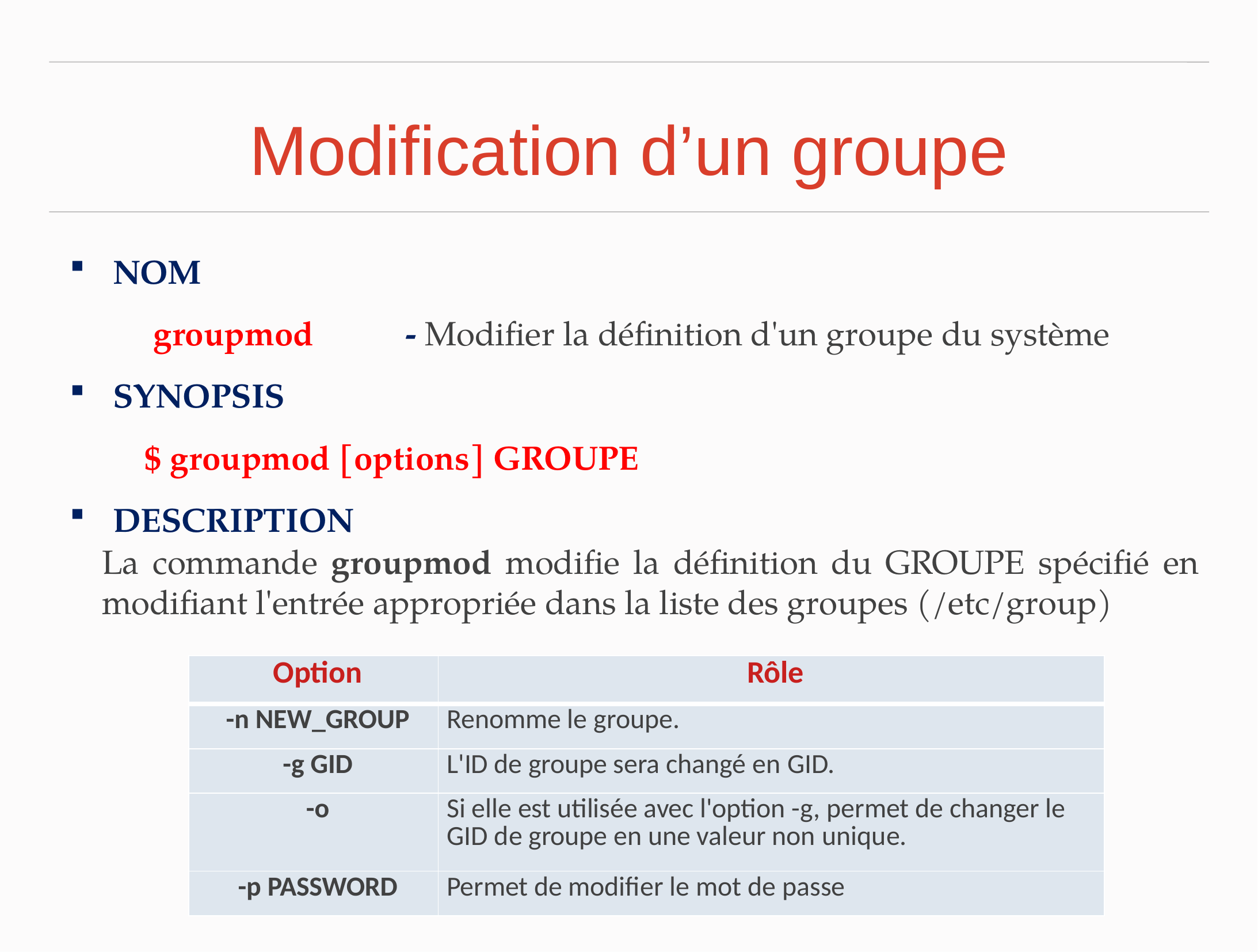

# Modification d’un groupe
NOM
          groupmod           - Modifier la définition d'un groupe du système
SYNOPSIS
         $ groupmod [options] GROUPE
DESCRIPTION
La commande groupmod modifie la définition du GROUPE spécifié en modifiant l'entrée appropriée dans la liste des groupes (/etc/group)
| Option | Rôle |
| --- | --- |
| -n NEW\_GROUP | Renomme le groupe. |
| -g GID | L'ID de groupe sera changé en GID. |
| -o | Si elle est utilisée avec l'option -g, permet de changer le GID de groupe en une valeur non unique. |
| -p PASSWORD | Permet de modifier le mot de passe |
40